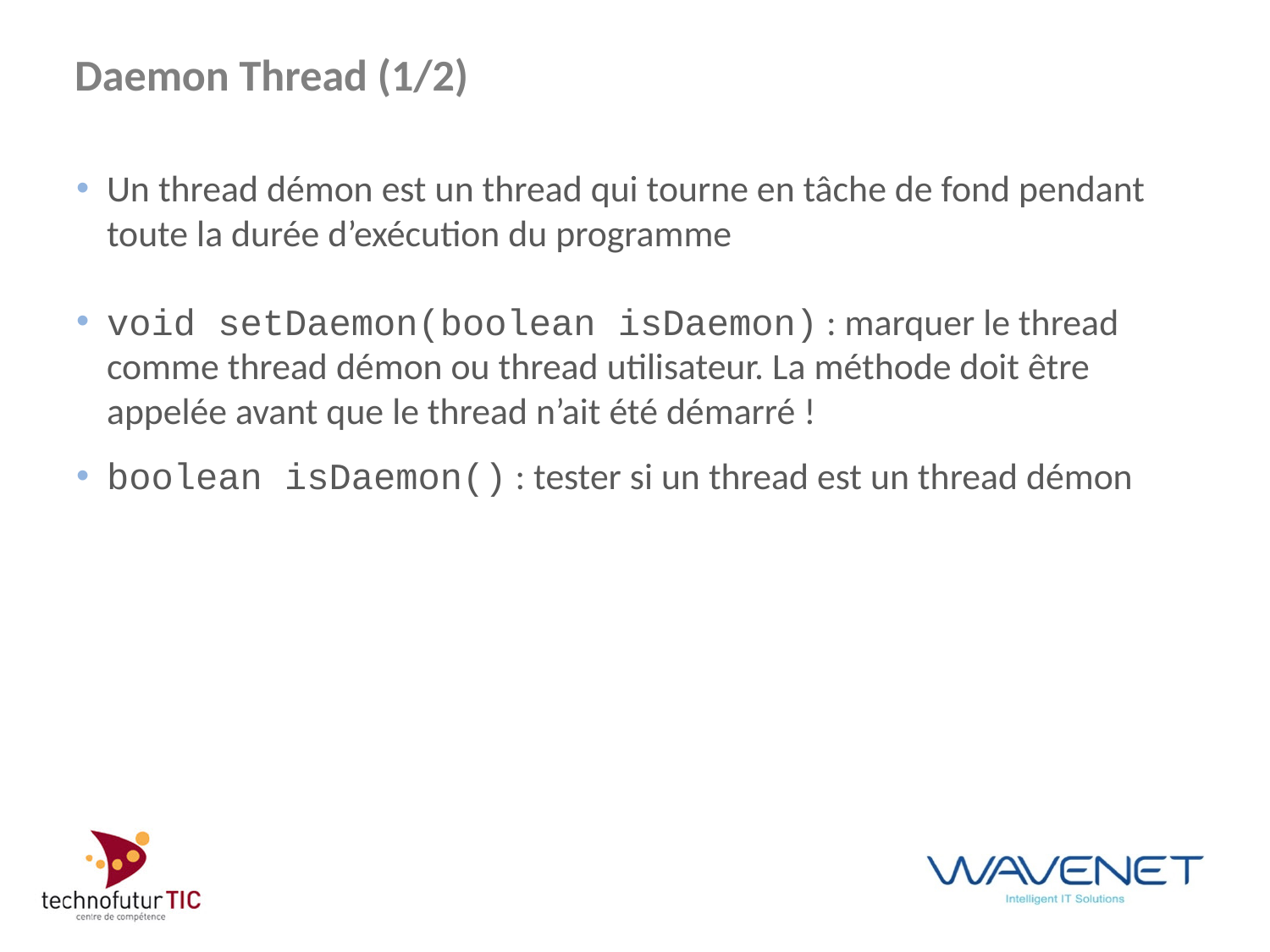

# Daemon Thread (1/2)
Un thread démon est un thread qui tourne en tâche de fond pendant toute la durée d’exécution du programme

void setDaemon(boolean isDaemon) : marquer le thread comme thread démon ou thread utilisateur. La méthode doit être appelée avant que le thread n’ait été démarré !

boolean isDaemon() : tester si un thread est un thread démon